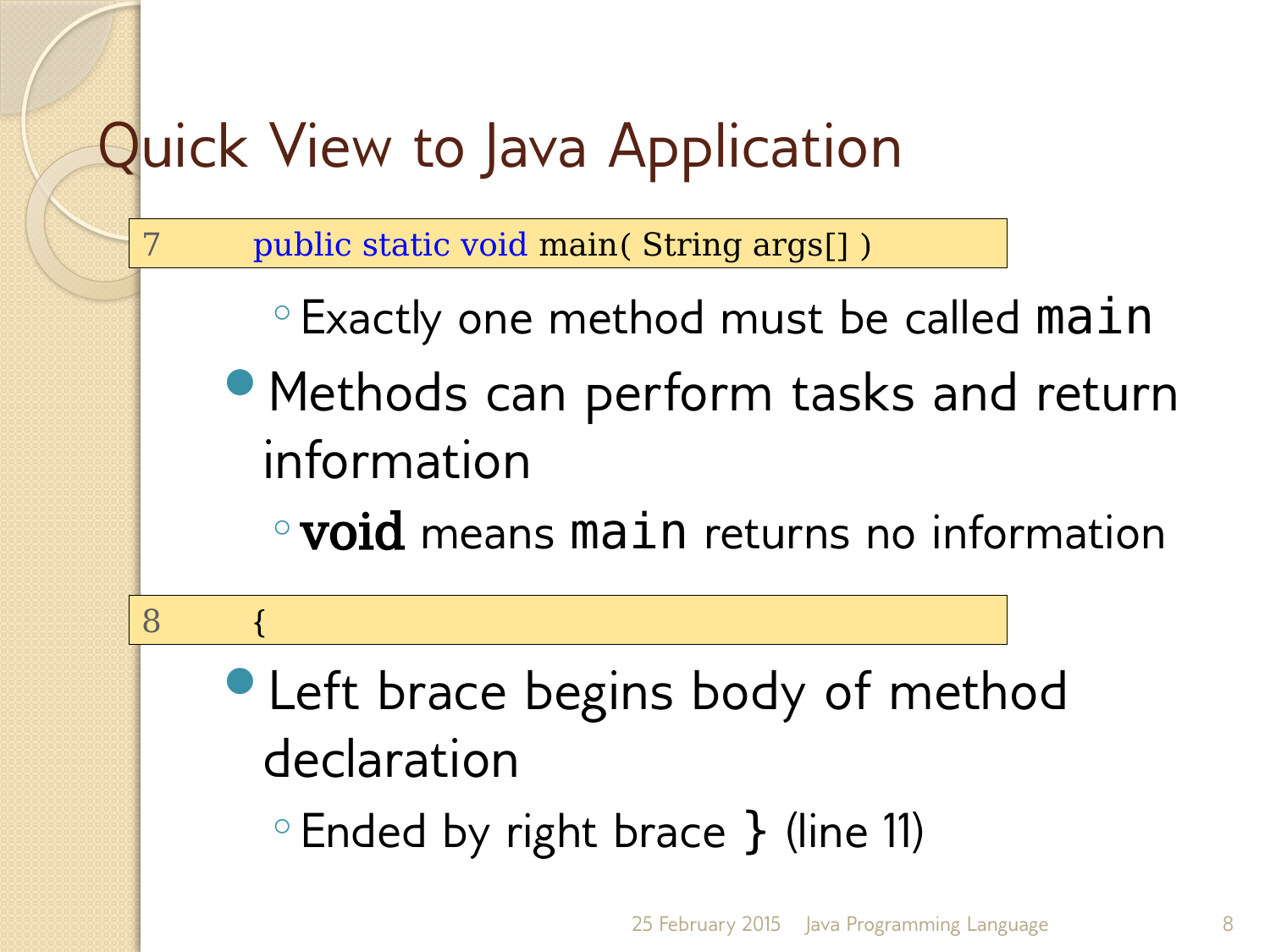

# Quick View to Java Application

Exactly one method must be called main
Methods can perform tasks and return information
void means main returns no information

Left brace begins body of method declaration
Ended by right brace } (line 11)
7         public static void main( String args[] )
8         {
25 February 2015
Java Programming Language
8